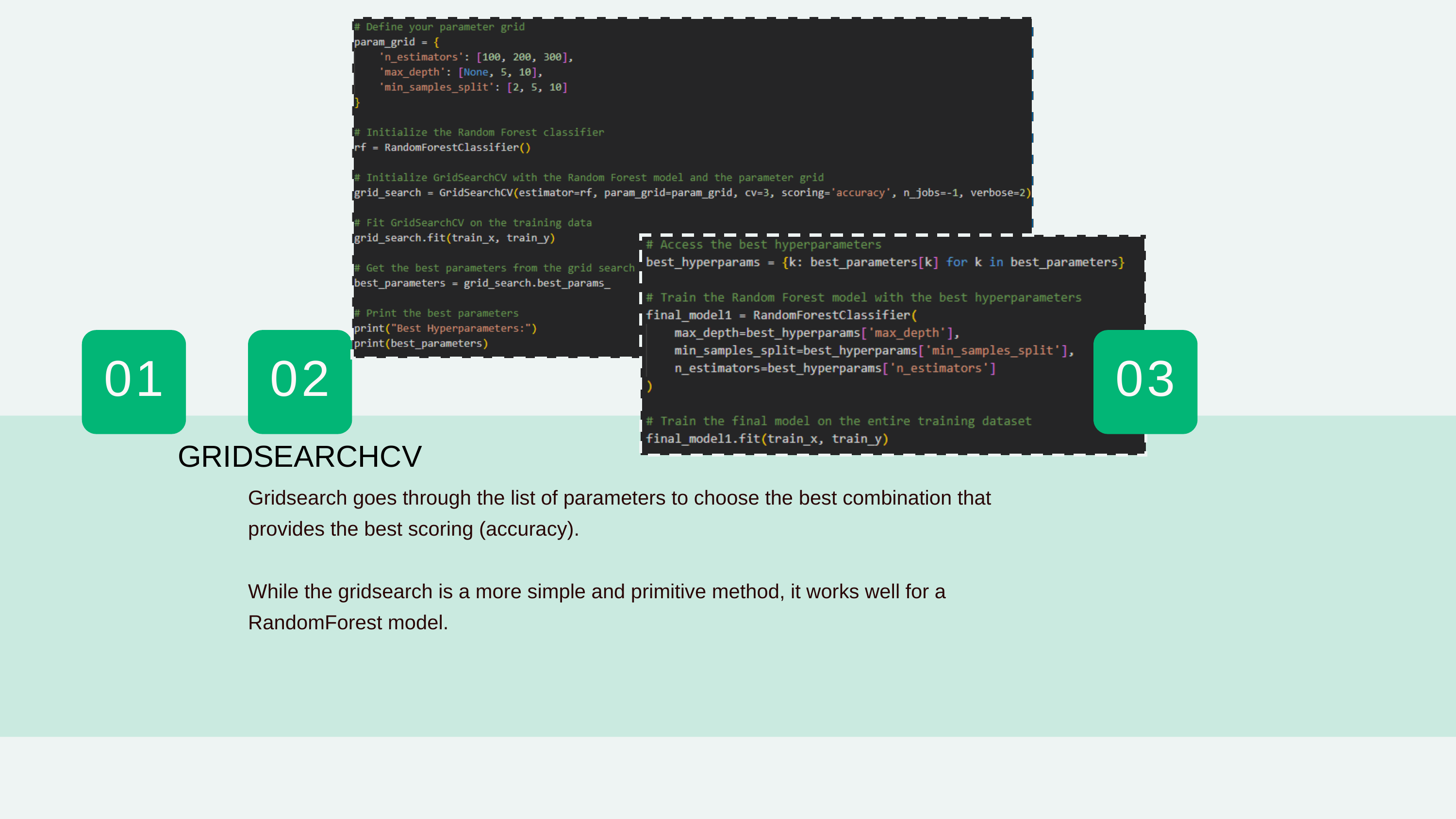

01

02

03

GRIDSEARCHCV
Gridsearch goes through the list of parameters to choose the best combination that provides the best scoring (accuracy).

While the gridsearch is a more simple and primitive method, it works well for a RandomForest model.